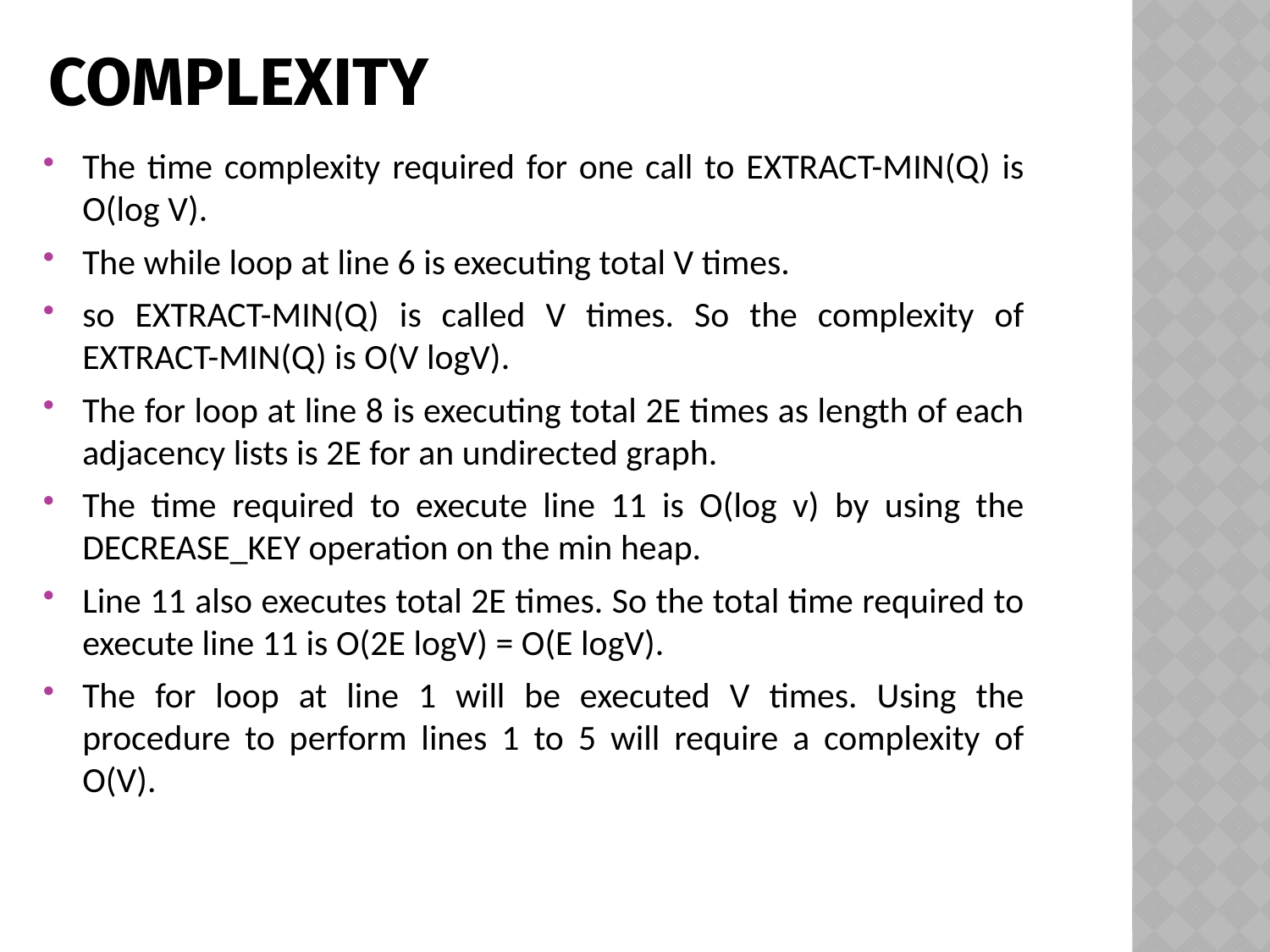

# Complexity
The time complexity required for one call to EXTRACT-MIN(Q) is O(log V).
The while loop at line 6 is executing total V times.
so EXTRACT-MIN(Q) is called V times. So the complexity of EXTRACT-MIN(Q) is O(V logV).
The for loop at line 8 is executing total 2E times as length of each adjacency lists is 2E for an undirected graph.
The time required to execute line 11 is O(log v) by using the DECREASE_KEY operation on the min heap.
Line 11 also executes total 2E times. So the total time required to execute line 11 is O(2E logV) = O(E logV).
The for loop at line 1 will be executed V times. Using the procedure to perform lines 1 to 5 will require a complexity of O(V).